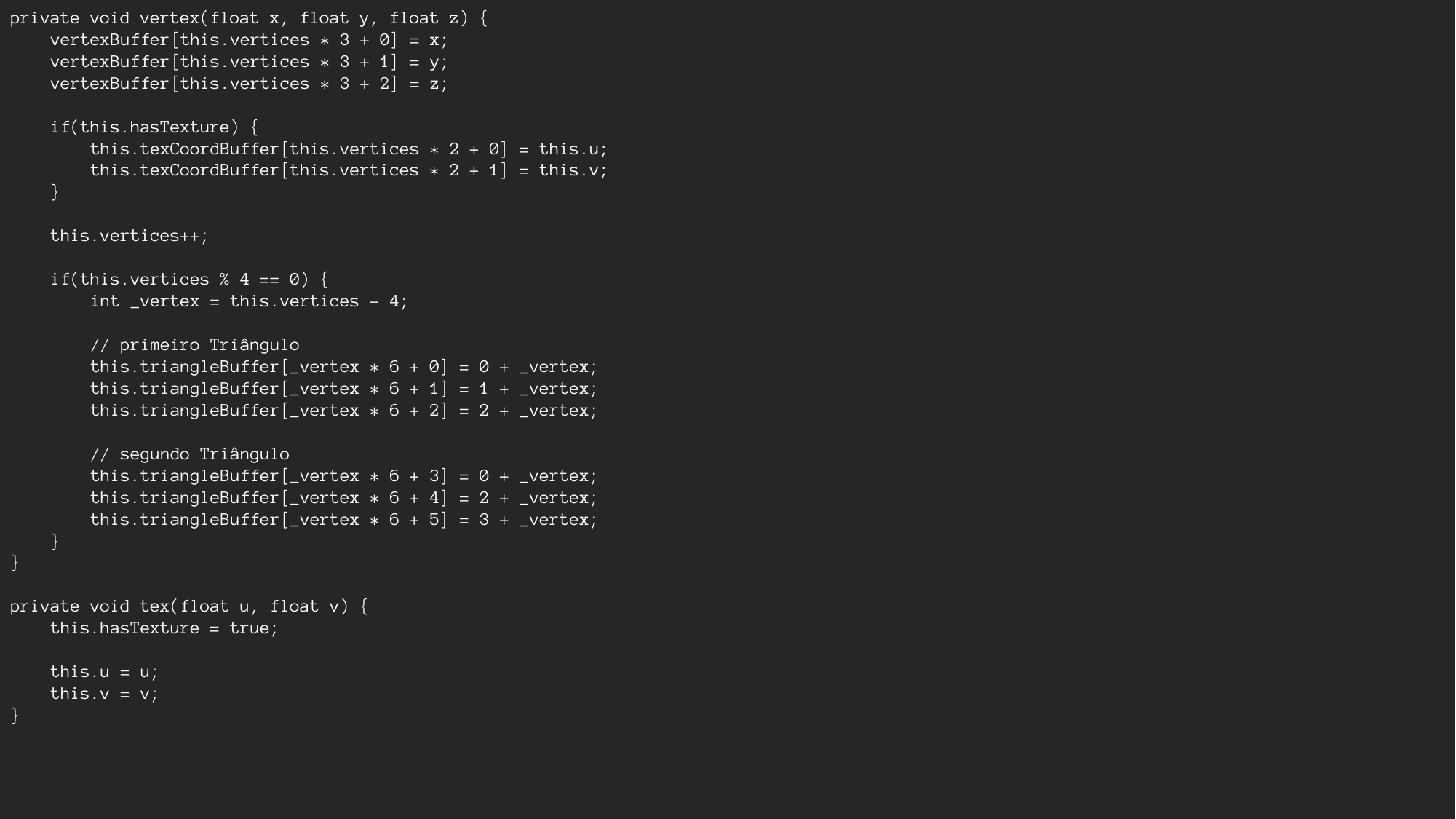

private void vertex(float x, float y, float z) {
    vertexBuffer[this.vertices * 3 + 0] = x;
    vertexBuffer[this.vertices * 3 + 1] = y;
    vertexBuffer[this.vertices * 3 + 2] = z;

    if(this.hasTexture) {
        this.texCoordBuffer[this.vertices * 2 + 0] = this.u;
        this.texCoordBuffer[this.vertices * 2 + 1] = this.v;
    }

    this.vertices++;

    if(this.vertices % 4 == 0) {
        int _vertex = this.vertices - 4;

        // primeiro Triângulo
        this.triangleBuffer[_vertex * 6 + 0] = 0 + _vertex;
        this.triangleBuffer[_vertex * 6 + 1] = 1 + _vertex;
        this.triangleBuffer[_vertex * 6 + 2] = 2 + _vertex;

        // segundo Triângulo
        this.triangleBuffer[_vertex * 6 + 3] = 0 + _vertex;
        this.triangleBuffer[_vertex * 6 + 4] = 2 + _vertex;
        this.triangleBuffer[_vertex * 6 + 5] = 3 + _vertex;
    }
}

private void tex(float u, float v) {
    this.hasTexture = true;

    this.u = u;
    this.v = v;
}